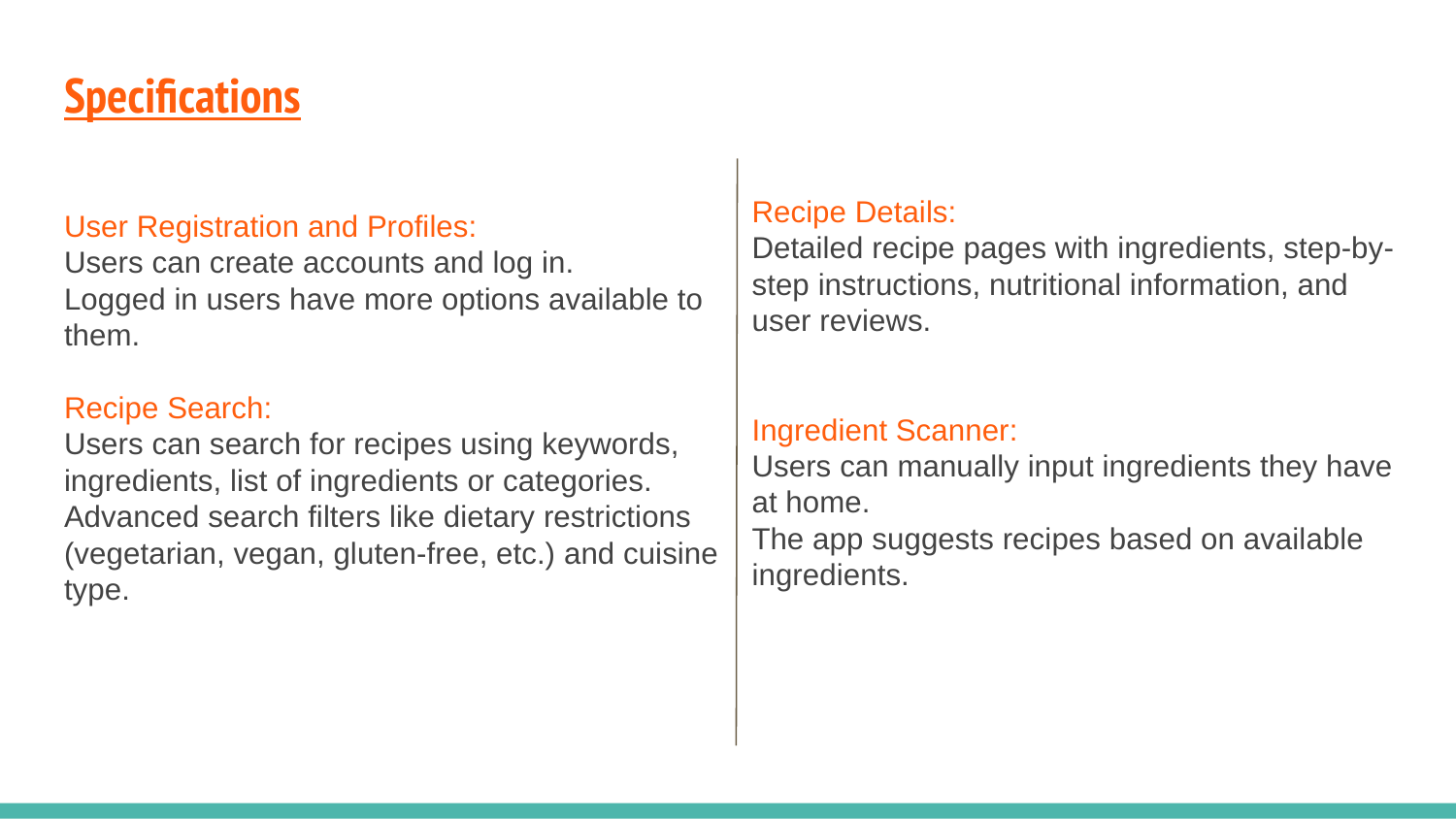

# Specifications
Recipe Details:
Detailed recipe pages with ingredients, step-by-step instructions, nutritional information, and user reviews.

Ingredient Scanner:
Users can manually input ingredients they have at home.
The app suggests recipes based on available ingredients.

User Registration and Profiles:
Users can create accounts and log in.
Logged in users have more options available to them.

Recipe Search:
Users can search for recipes using keywords, ingredients, list of ingredients or categories.
Advanced search filters like dietary restrictions (vegetarian, vegan, gluten-free, etc.) and cuisine type.